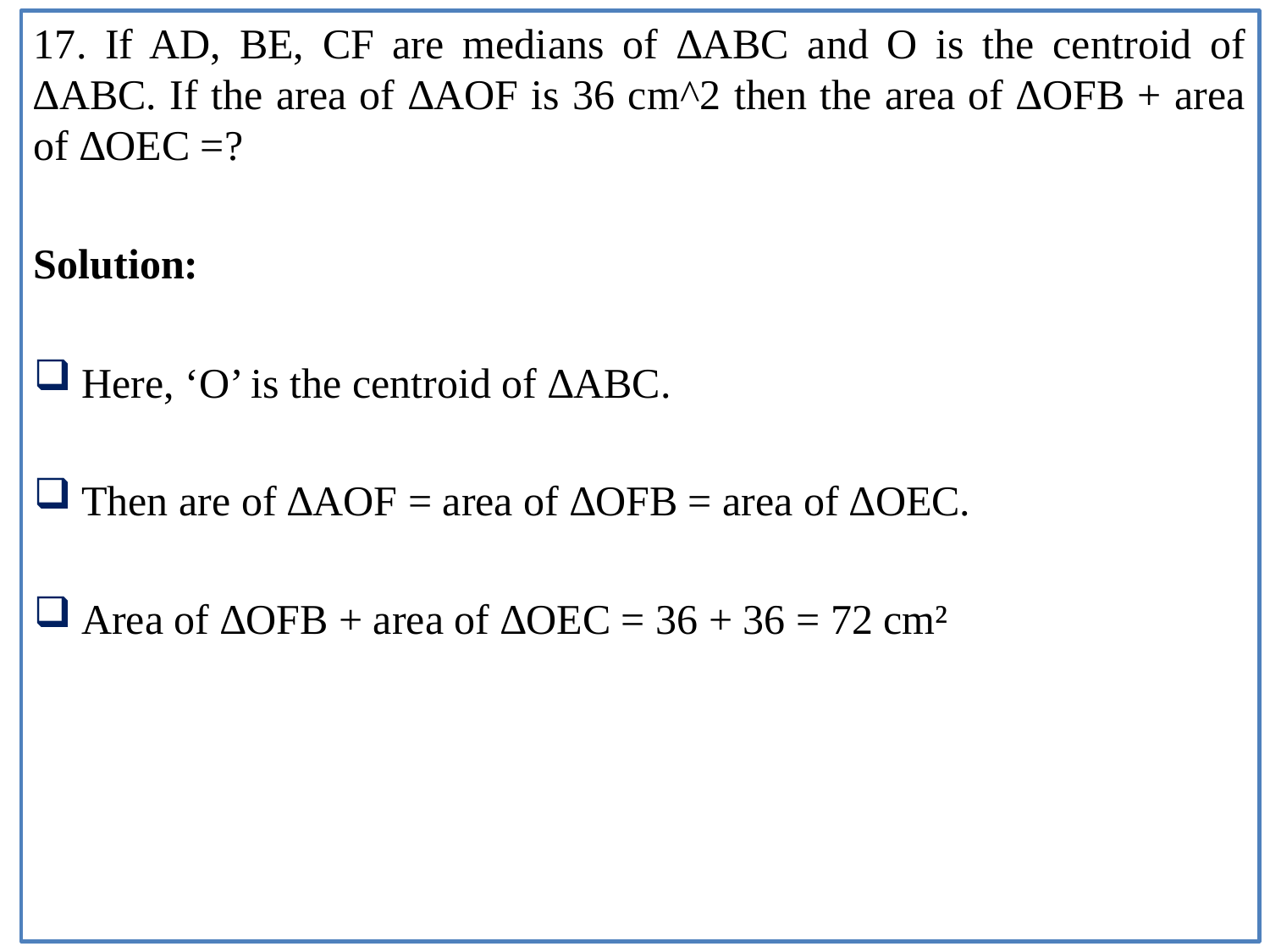

17. If AD, BE, CF are medians of ∆ABC and O is the centroid of ∆ABC. If the area of ∆AOF is 36 cm^2 then the area of ∆OFB + area of ∆OEC =?

Solution:

Here, ‘O’ is the centroid of ∆ABC.

Then are of ∆AOF = area of ∆OFB = area of ∆OEC.

Area of ∆OFB + area of ∆OEC = 36 + 36 = 72 cm²